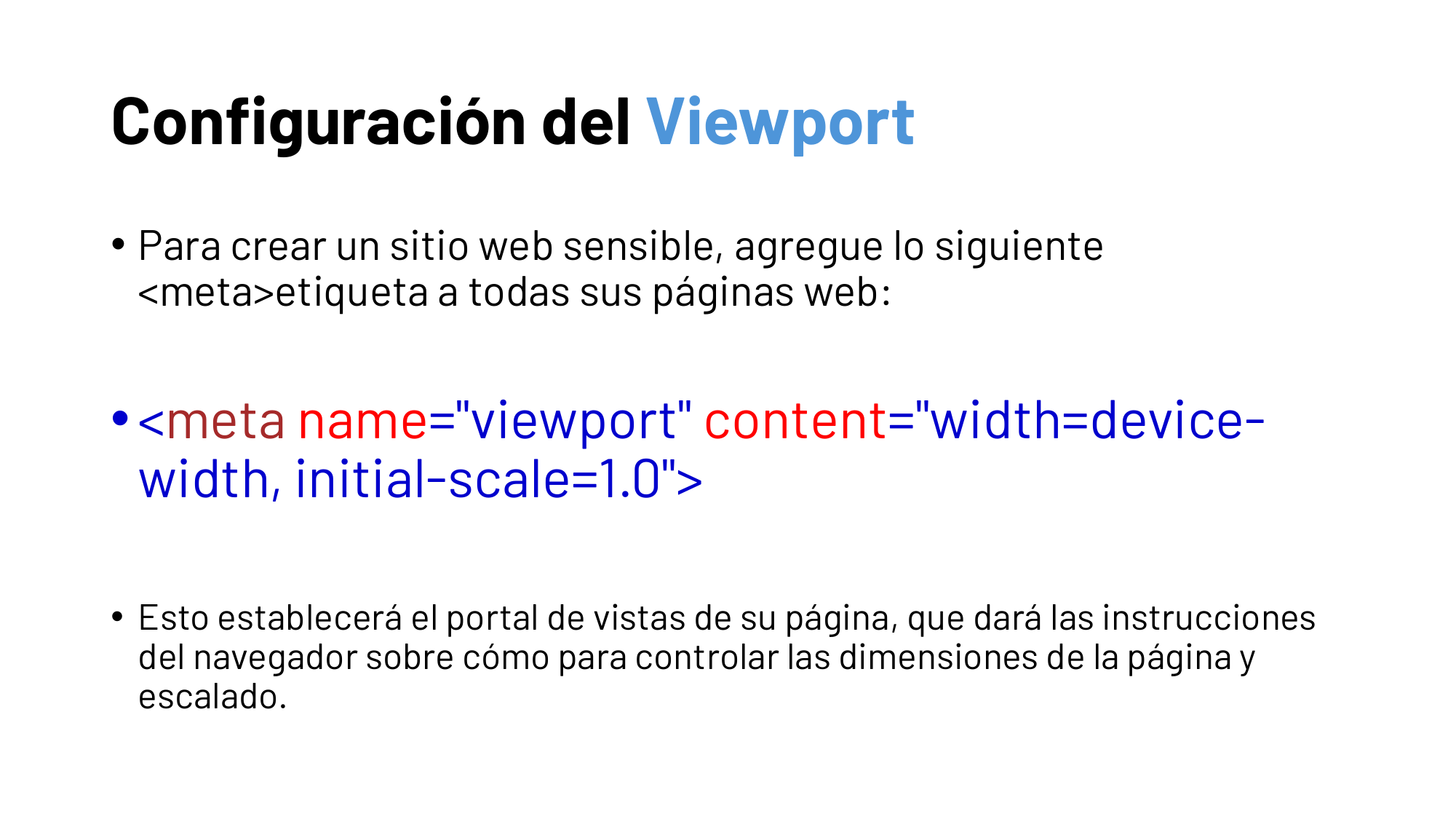

# Configuración del Viewport
Para crear un sitio web sensible, agregue lo siguiente <meta>etiqueta a todas sus páginas web:

<meta name="viewport" content="width=device-width, initial-scale=1.0">

Esto establecerá el portal de vistas de su página, que dará las instrucciones del navegador sobre cómo para controlar las dimensiones de la página y escalado.